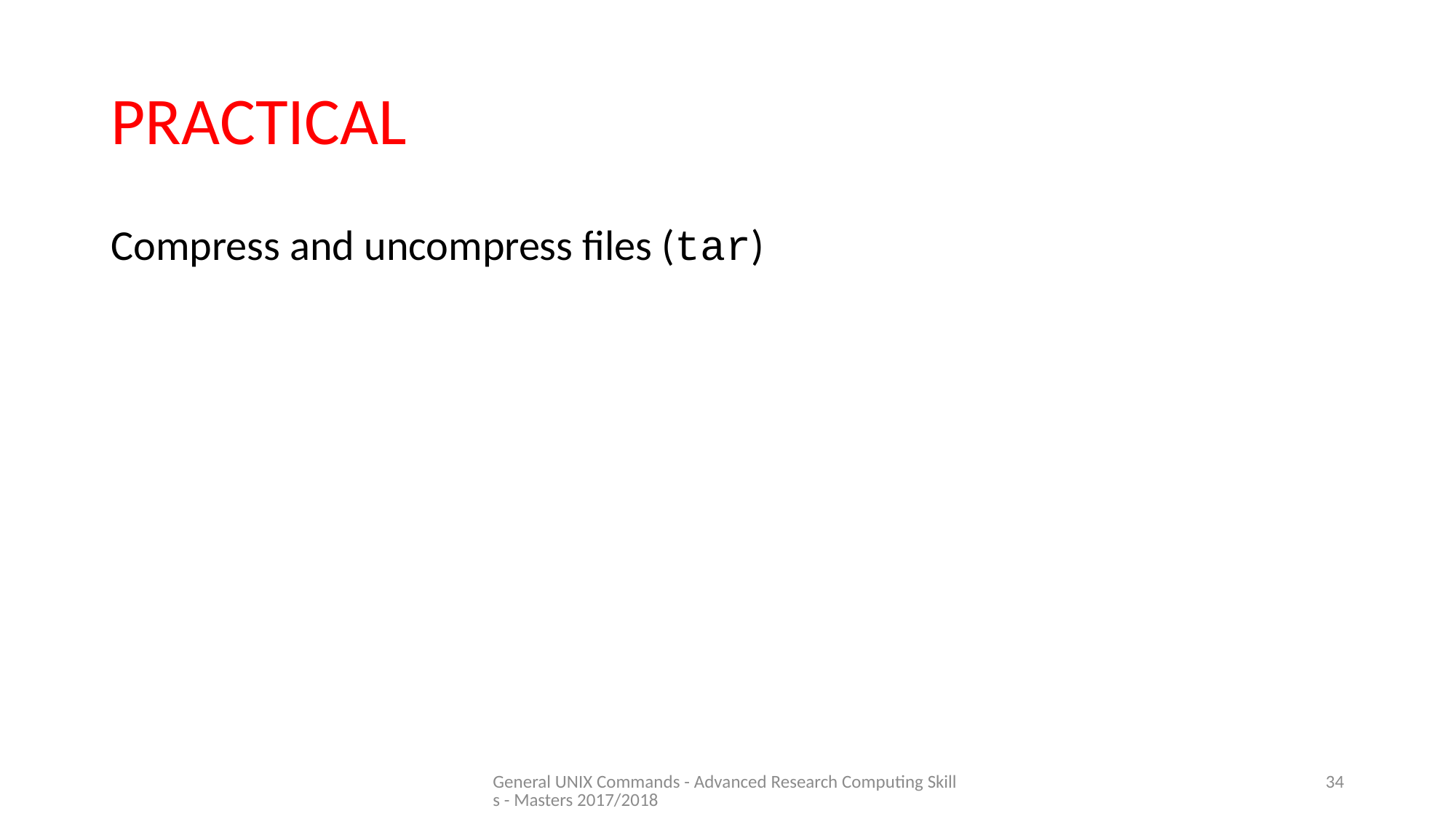

# PRACTICAL
Compress and uncompress files (tar)

General UNIX Commands - Advanced Research Computing Skills - Masters 2017/2018
34